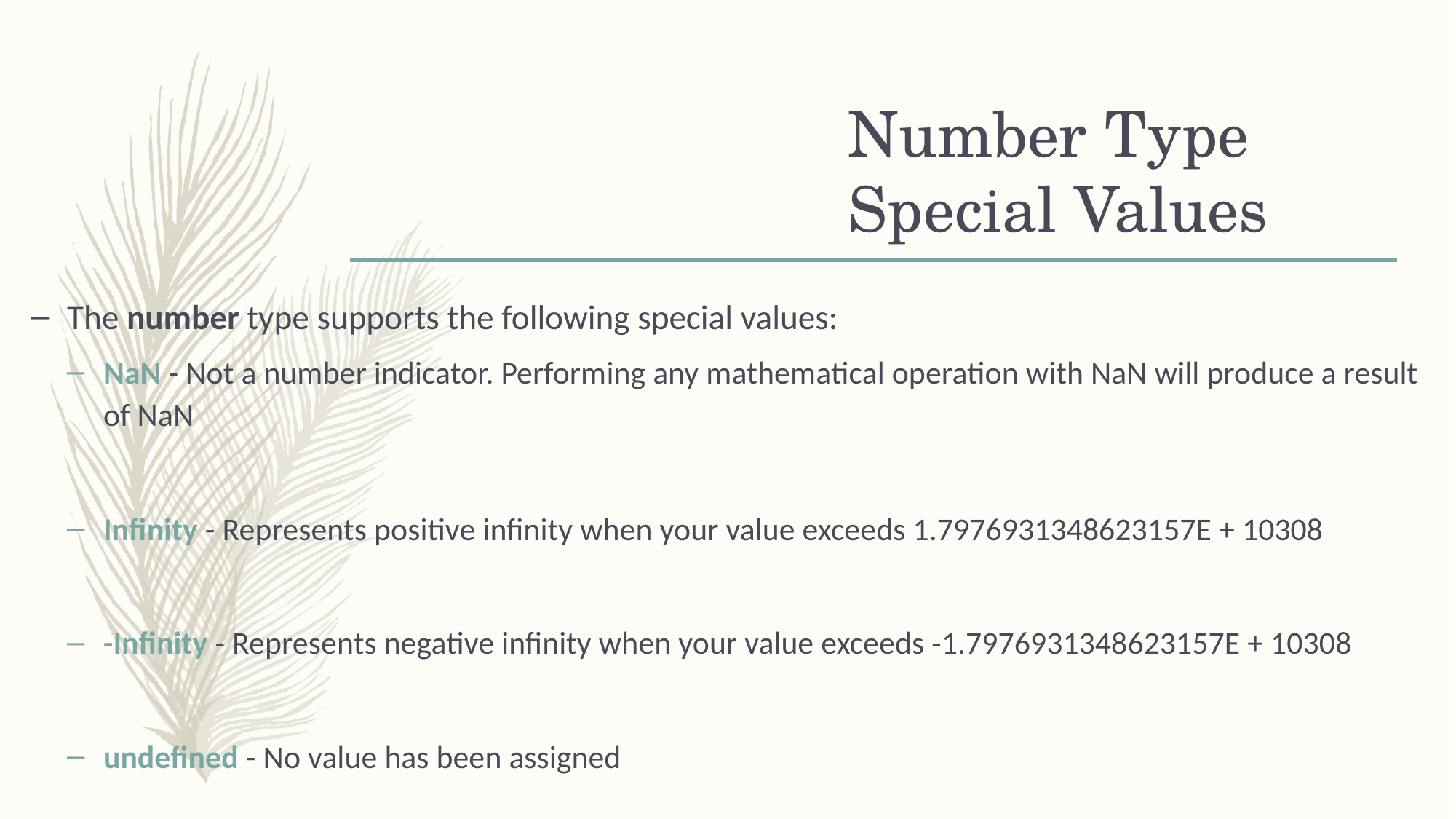

# Number Type Special Values
The number type supports the following special values:
NaN - Not a number indicator. Performing any mathematical operation with NaN will produce a result of NaN

Infinity - Represents positive infinity when your value exceeds 1.7976931348623157E + 10308

-Infinity - Represents negative infinity when your value exceeds -1.7976931348623157E + 10308

undefined - No value has been assigned